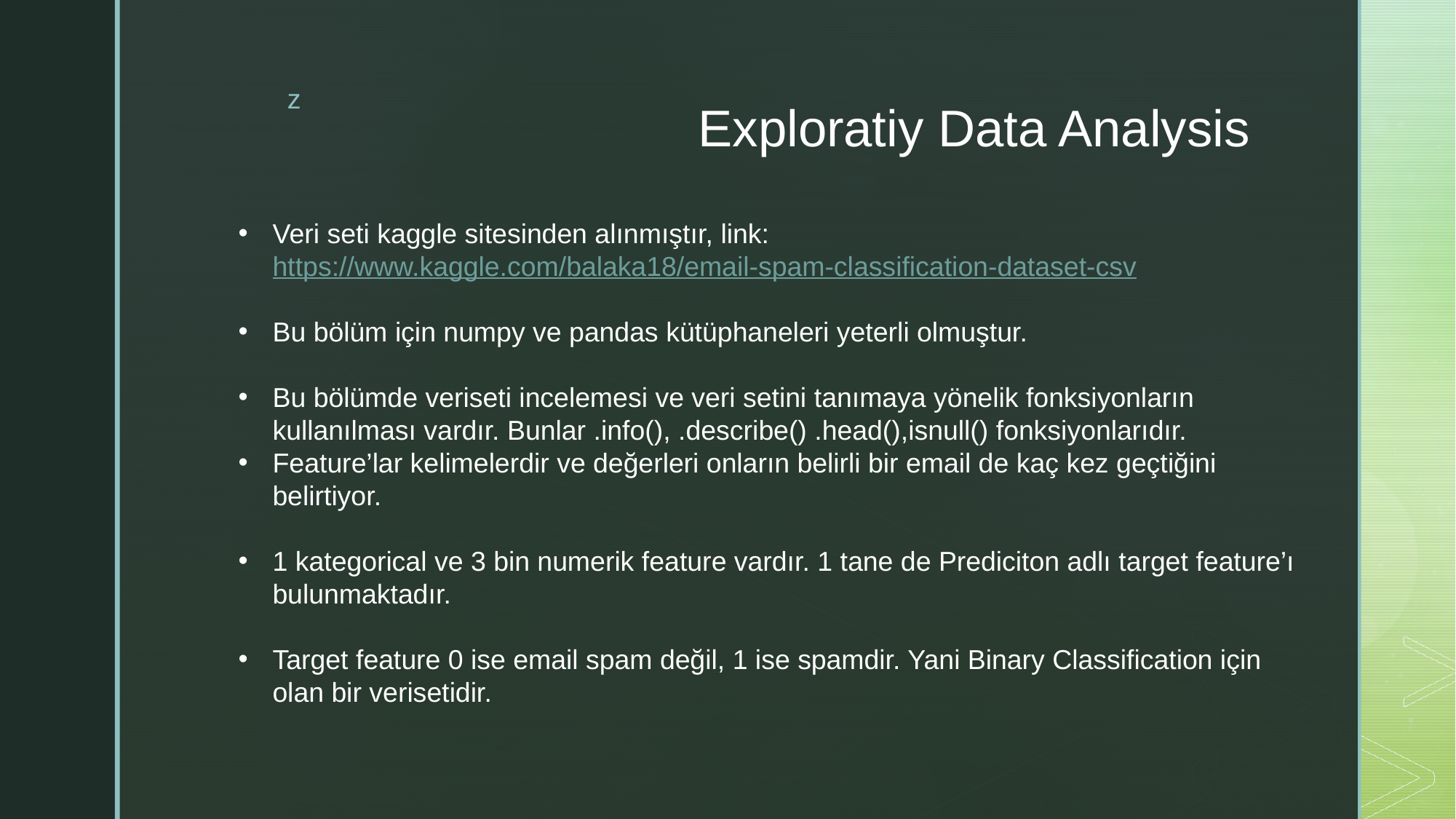

# Exploratiy Data Analysis
Veri seti kaggle sitesinden alınmıştır, link: https://www.kaggle.com/balaka18/email-spam-classification-dataset-csv

Bu bölüm için numpy ve pandas kütüphaneleri yeterli olmuştur.

Bu bölümde veriseti incelemesi ve veri setini tanımaya yönelik fonksiyonların kullanılması vardır. Bunlar .info(), .describe() .head(),isnull() fonksiyonlarıdır.
Feature’lar kelimelerdir ve değerleri onların belirli bir email de kaç kez geçtiğini belirtiyor.

1 kategorical ve 3 bin numerik feature vardır. 1 tane de Prediciton adlı target feature’ı bulunmaktadır.

Target feature 0 ise email spam değil, 1 ise spamdir. Yani Binary Classification için olan bir verisetidir.